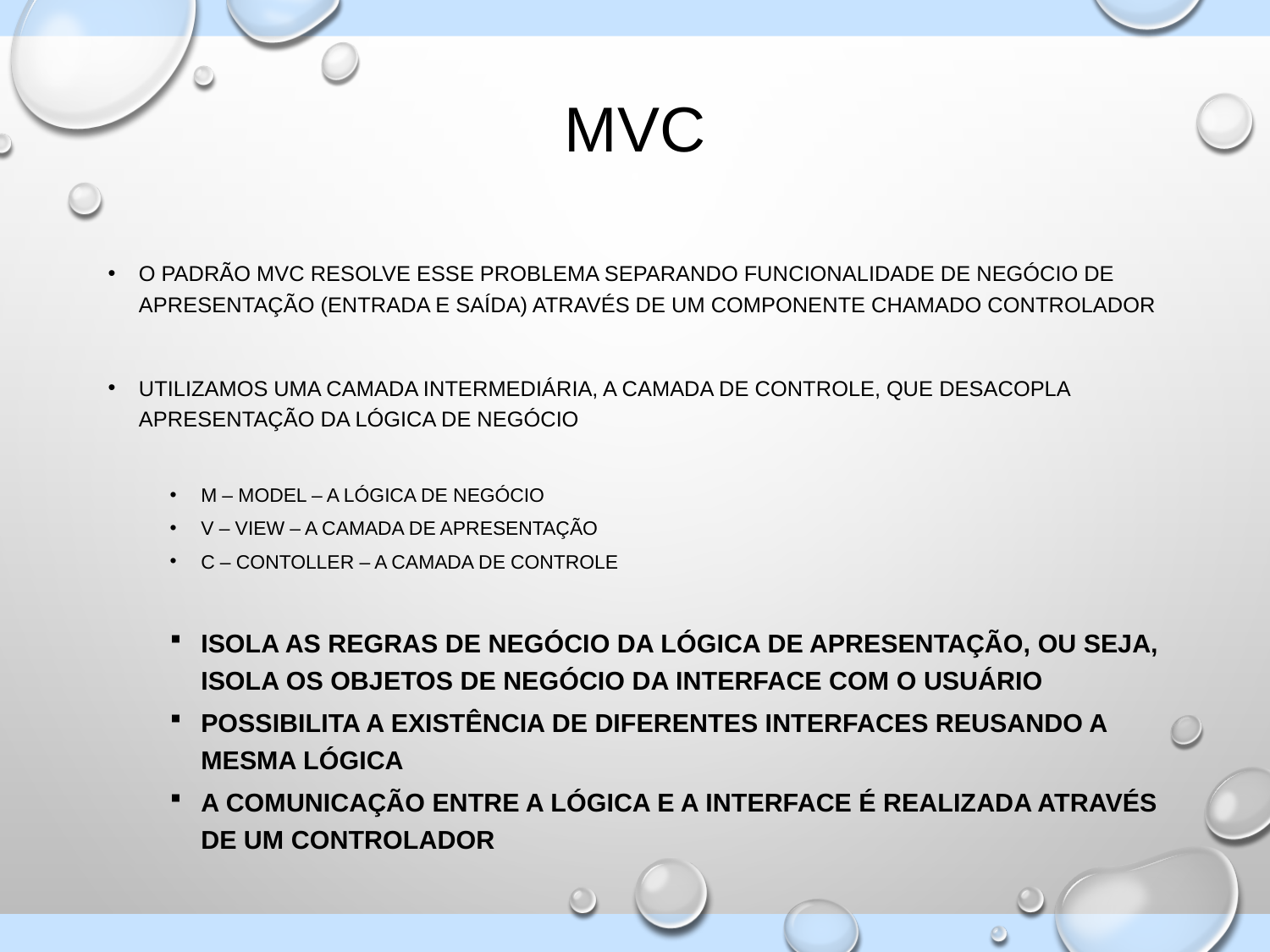

# MVC
O padrão MVC resolve esse problema separando funcionalidade de negócio de apresentação (entrada e saída) através de um componente chamado controlador

Utilizamos uma camada intermediária, a camada de controle, que desacopla apresentação da lógica de negócio

M – model – a lógica de negócio
V – view – a camada de apresentação
C – contoller – a camada de controle

Isola as regras de negócio da lógica de apresentação, ou seja, isola os objetos de negócio da interface com o usuário
Possibilita a existência de diferentes interfaces reusando a mesma lógica
A comunicação entre a lógica e a interface é realizada através de um controlador